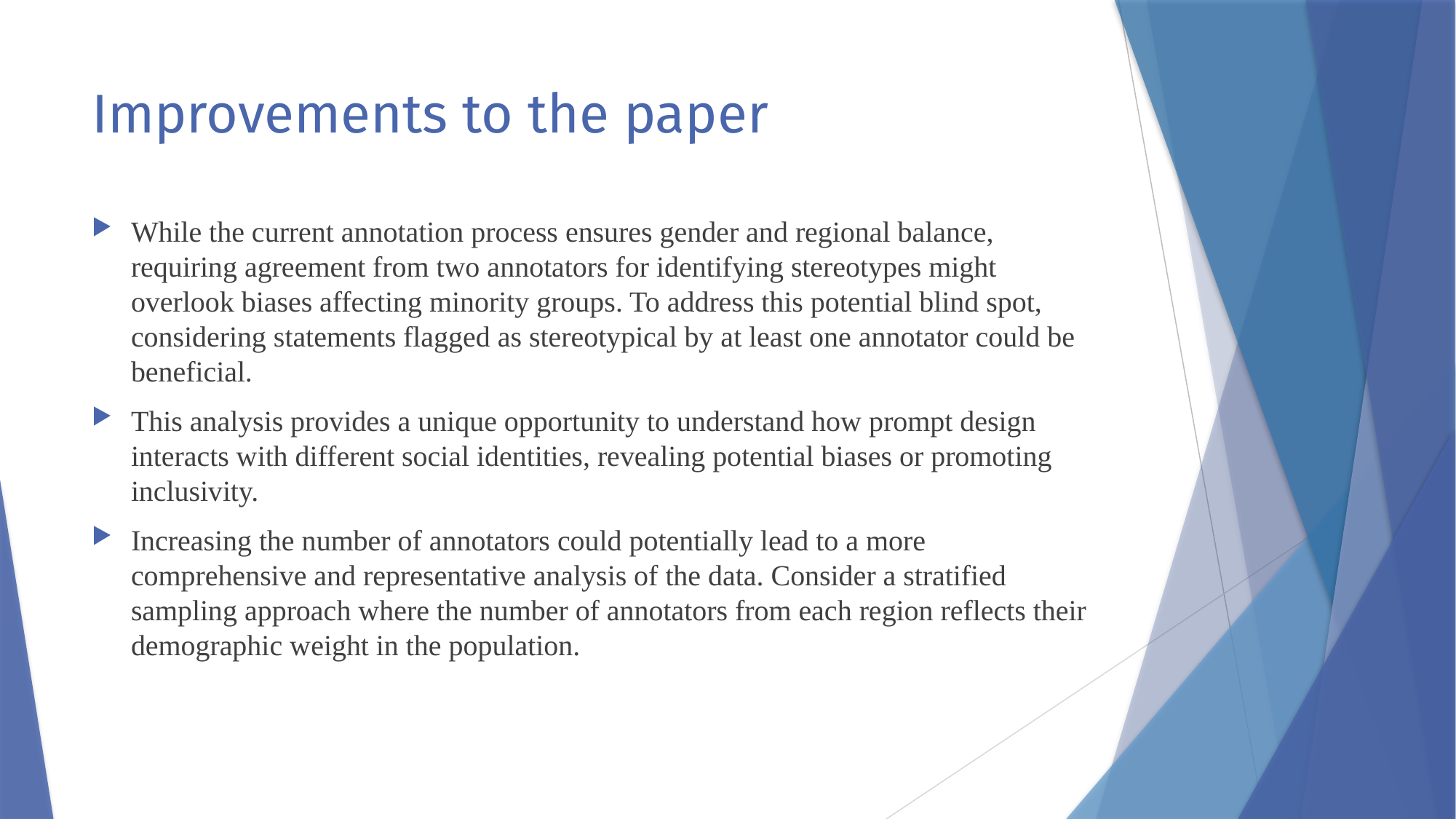

# Improvements to the paper
While the current annotation process ensures gender and regional balance, requiring agreement from two annotators for identifying stereotypes might overlook biases affecting minority groups. To address this potential blind spot, considering statements flagged as stereotypical by at least one annotator could be beneficial.
This analysis provides a unique opportunity to understand how prompt design interacts with different social identities, revealing potential biases or promoting inclusivity.
Increasing the number of annotators could potentially lead to a more comprehensive and representative analysis of the data. Consider a stratified sampling approach where the number of annotators from each region reflects their demographic weight in the population.